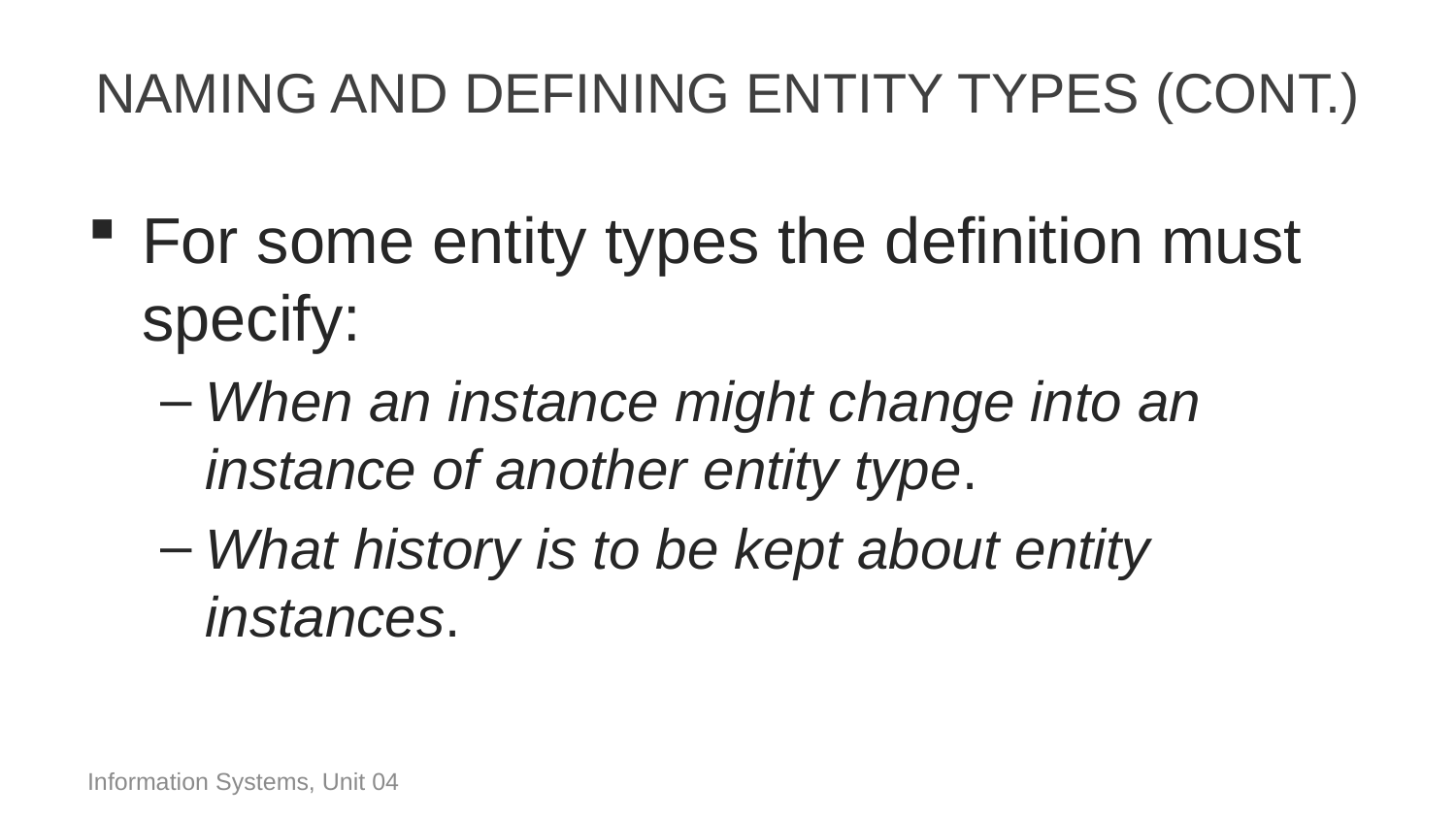

# Naming and Defining Entity Types (Cont.)
For some entity types the definition must specify:
When an instance might change into an instance of another entity type.
What history is to be kept about entity instances.
Information Systems, Unit 04
23